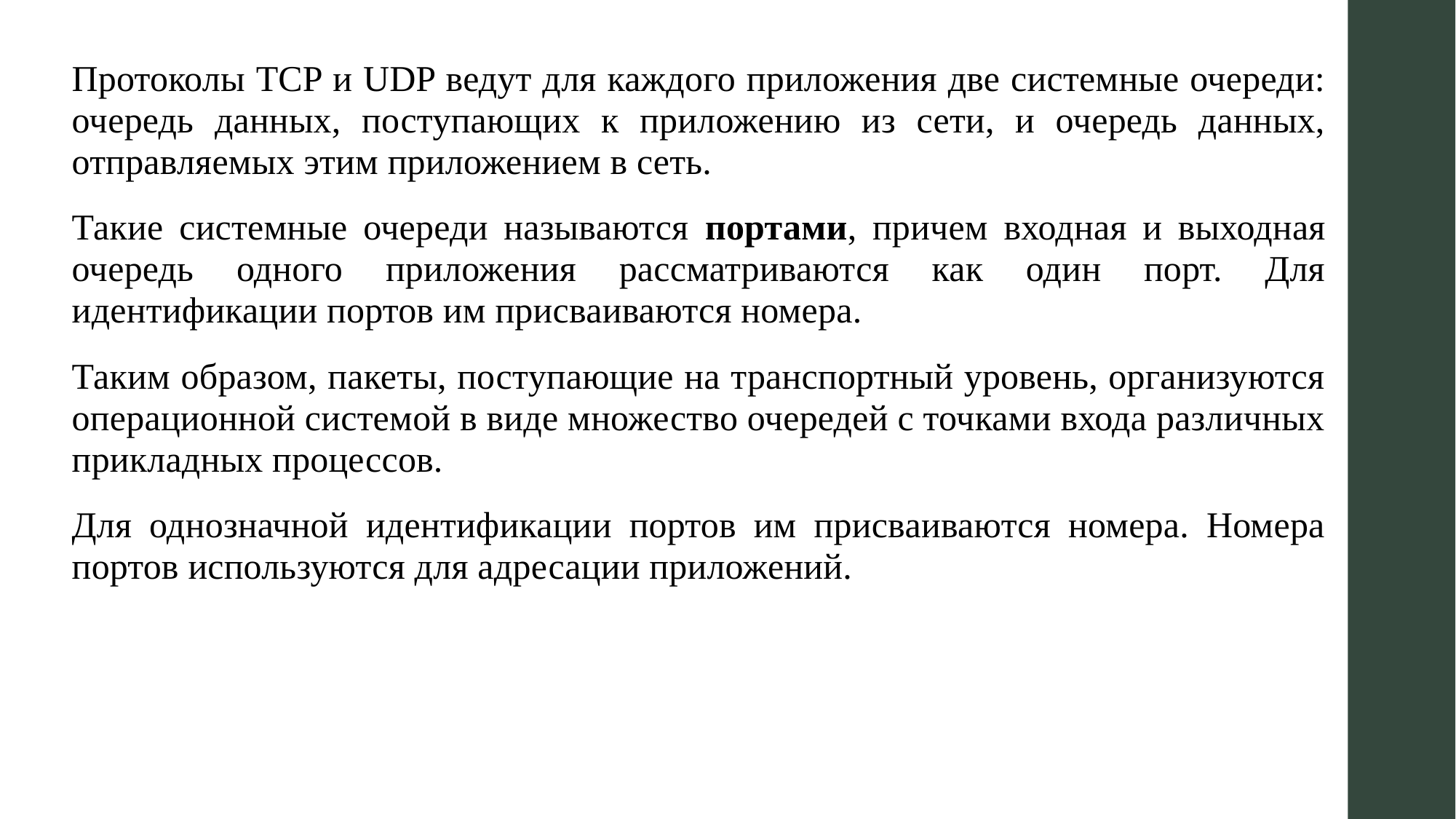

Протоколы TCP и UDP ведут для каждого приложения две системные очереди: очередь данных, поступающих к приложению из сети, и очередь данных, отправляемых этим приложением в сеть.
Такие системные очереди называются портами, причем входная и выходная очередь одного приложения рассматриваются как один порт. Для идентификации портов им присваиваются номера.
Таким образом, пакеты, поступающие на транспортный уровень, организуются операционной системой в виде множество очередей с точками входа различных прикладных процессов.
Для однозначной идентификации портов им присваиваются номера. Номера портов используются для адресации приложений.